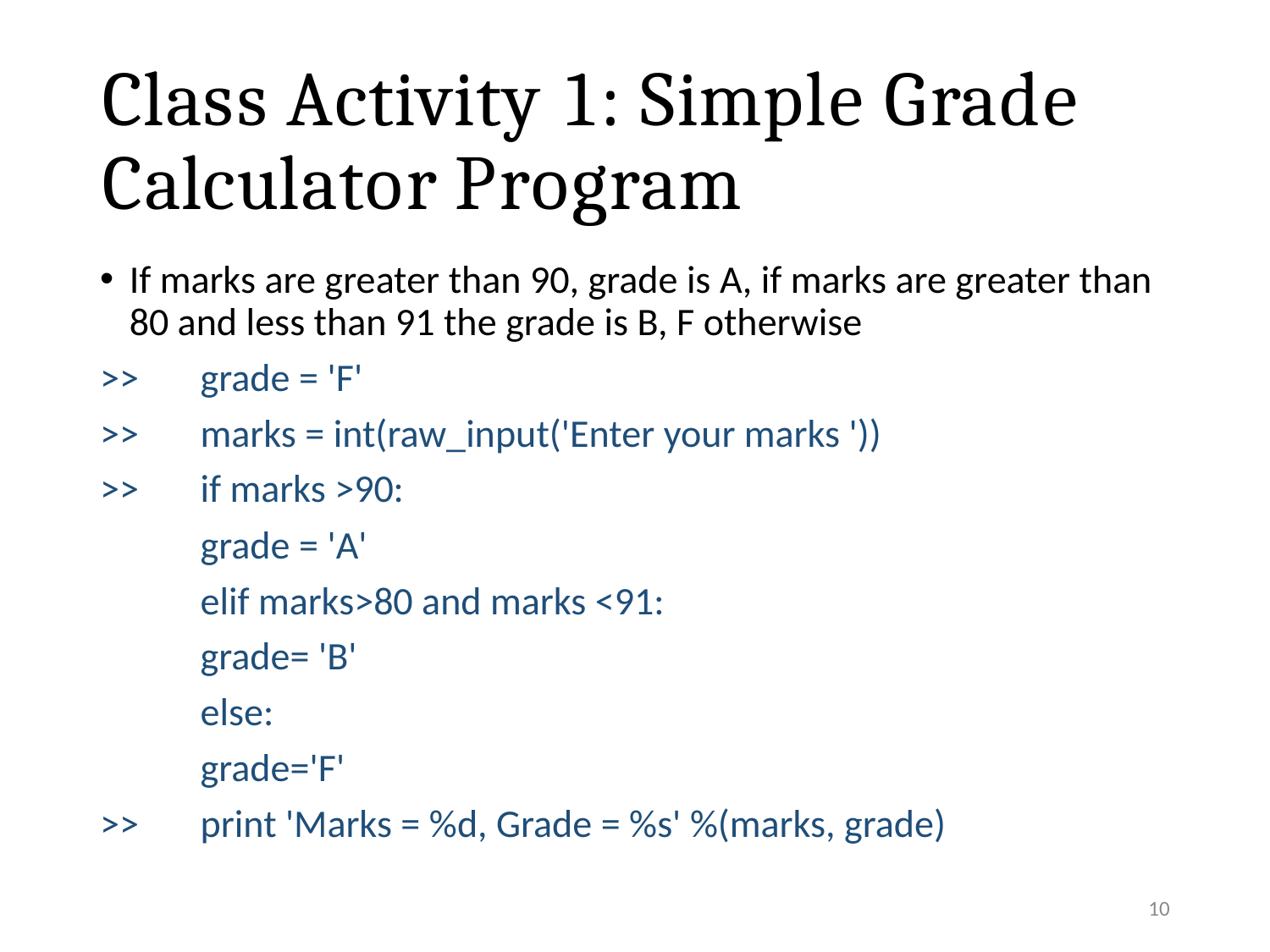

# Class Activity 1: Simple Grade Calculator Program
If marks are greater than 90, grade is A, if marks are greater than 80 and less than 91 the grade is B, F otherwise
>> 	grade = 'F'
>>	marks = int(raw_input('Enter your marks '))
>>	if marks >90:
		grade = 'A'
	elif marks>80 and marks <91:
		grade= 'B'
	else:
		grade='F'
>>	print 'Marks = %d, Grade = %s' %(marks, grade)

10